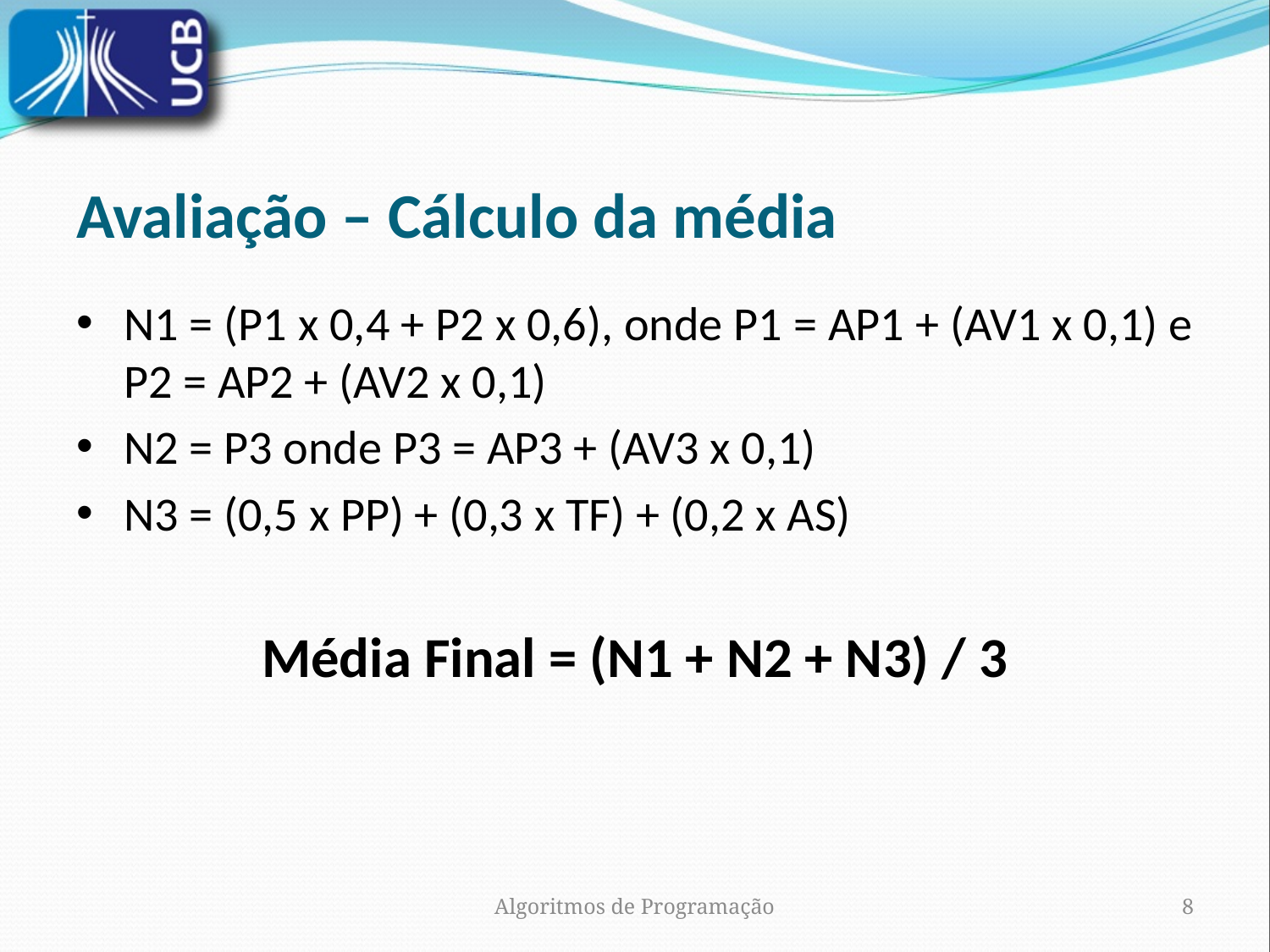

# Avaliação – Cálculo da média
N1 = (P1 x 0,4 + P2 x 0,6), onde P1 = AP1 + (AV1 x 0,1) e P2 = AP2 + (AV2 x 0,1)
N2 = P3 onde P3 = AP3 + (AV3 x 0,1)
N3 = (0,5 x PP) + (0,3 x TF) + (0,2 x AS)

Média Final = (N1 + N2 + N3) / 3

Algoritmos de Programação
8